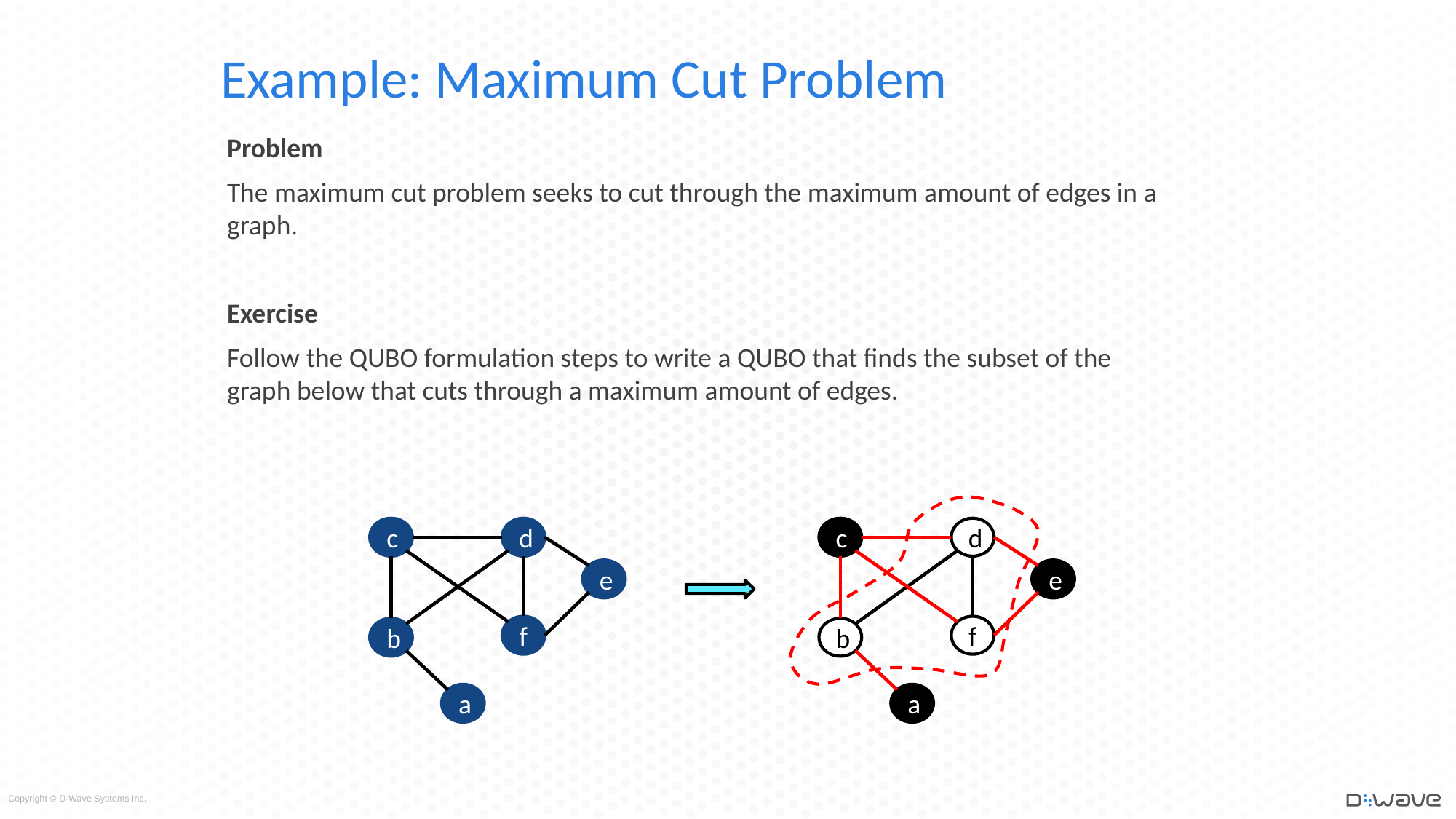

# Example: Maximum Cut Problem
Problem
The maximum cut problem seeks to cut through the maximum amount of edges in a graph.

Exercise
Follow the QUBO formulation steps to write a QUBO that finds the subset of the graph below that cuts through a maximum amount of edges.

c
d
c
d
e
e

f
f
b
b
a
a